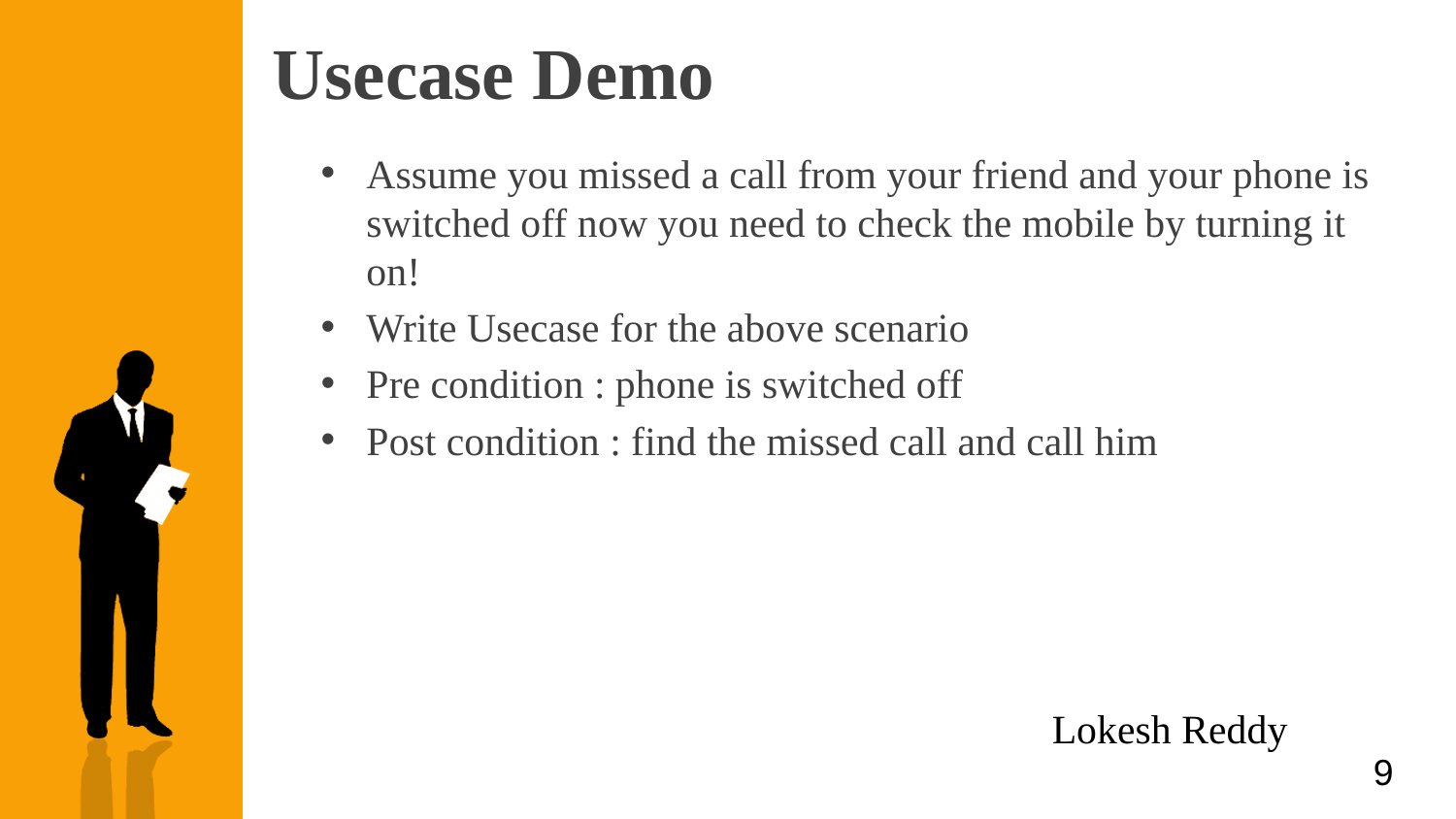

# Usecase Demo
Assume you missed a call from your friend and your phone is switched off now you need to check the mobile by turning it on!
Write Usecase for the above scenario
Pre condition : phone is switched off
Post condition : find the missed call and call him

Lokesh Reddy
9